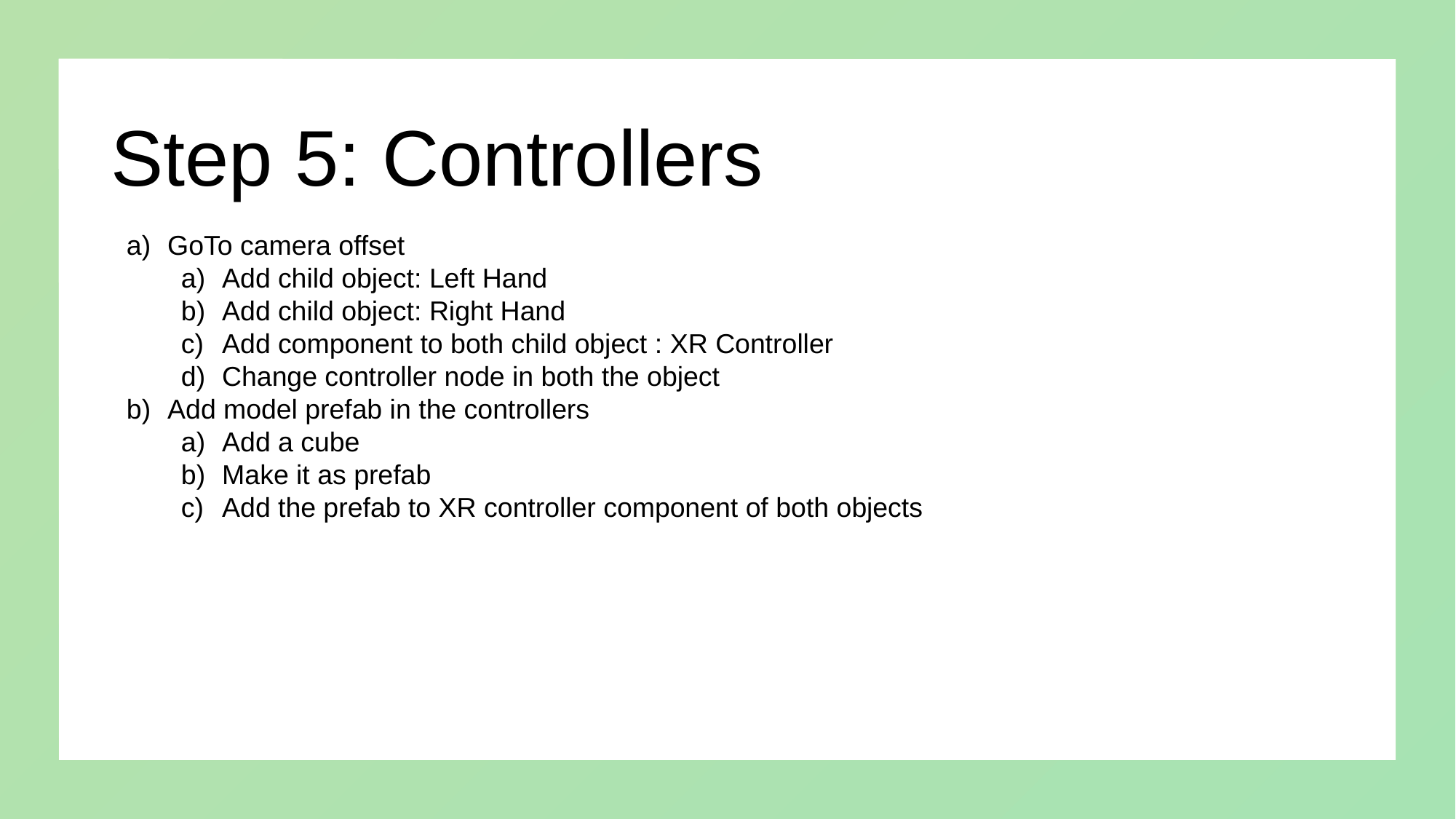

# Step 5: Controllers
GoTo camera offset
Add child object: Left Hand
Add child object: Right Hand
Add component to both child object : XR Controller
Change controller node in both the object
Add model prefab in the controllers
Add a cube
Make it as prefab
Add the prefab to XR controller component of both objects